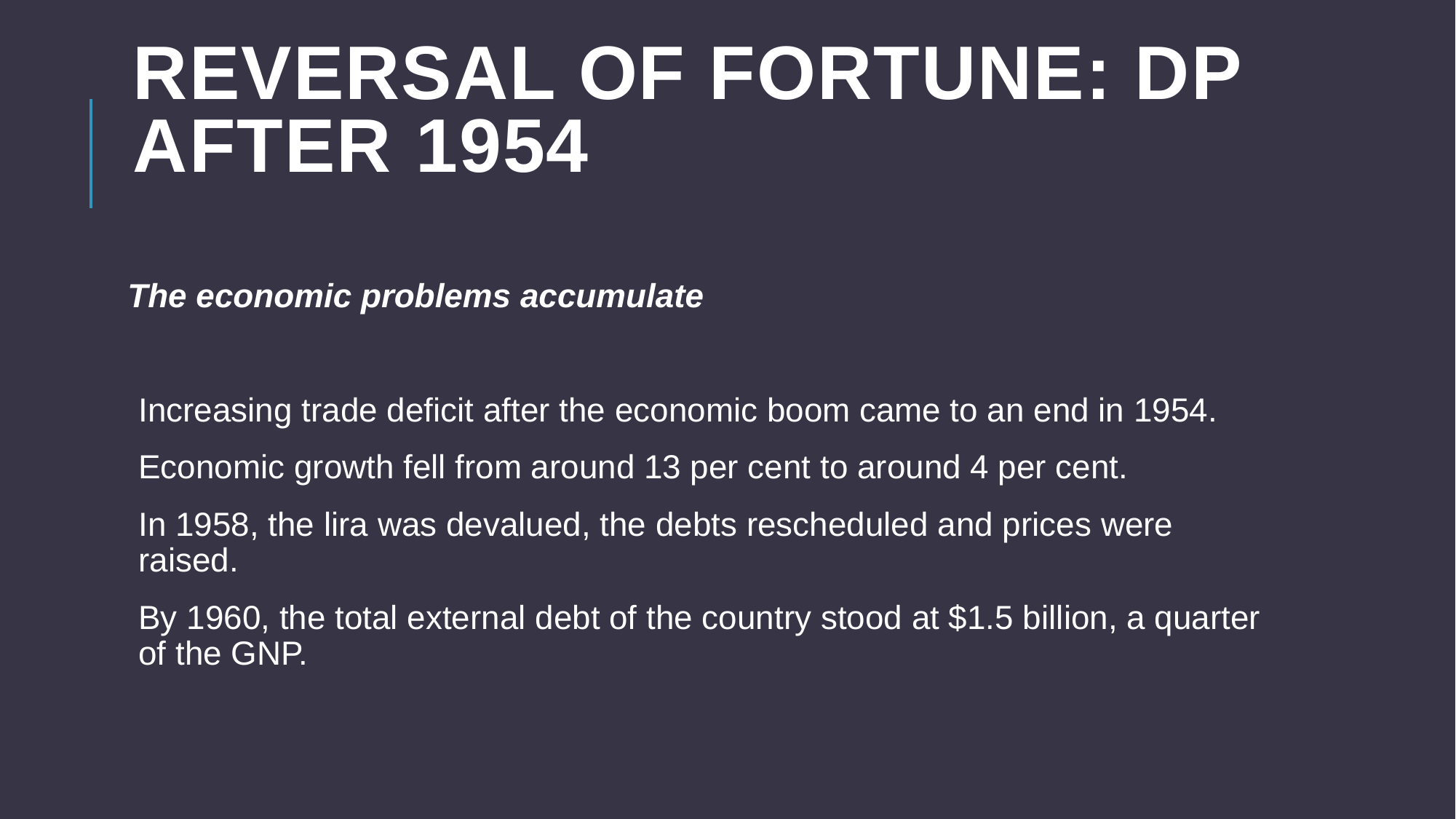

# Reversal of Fortune: DP after 1954
The economic problems accumulate

Increasing trade deficit after the economic boom came to an end in 1954.
Economic growth fell from around 13 per cent to around 4 per cent.
In 1958, the lira was devalued, the debts rescheduled and prices were raised.
By 1960, the total external debt of the country stood at $1.5 billion, a quarter of the GNP.